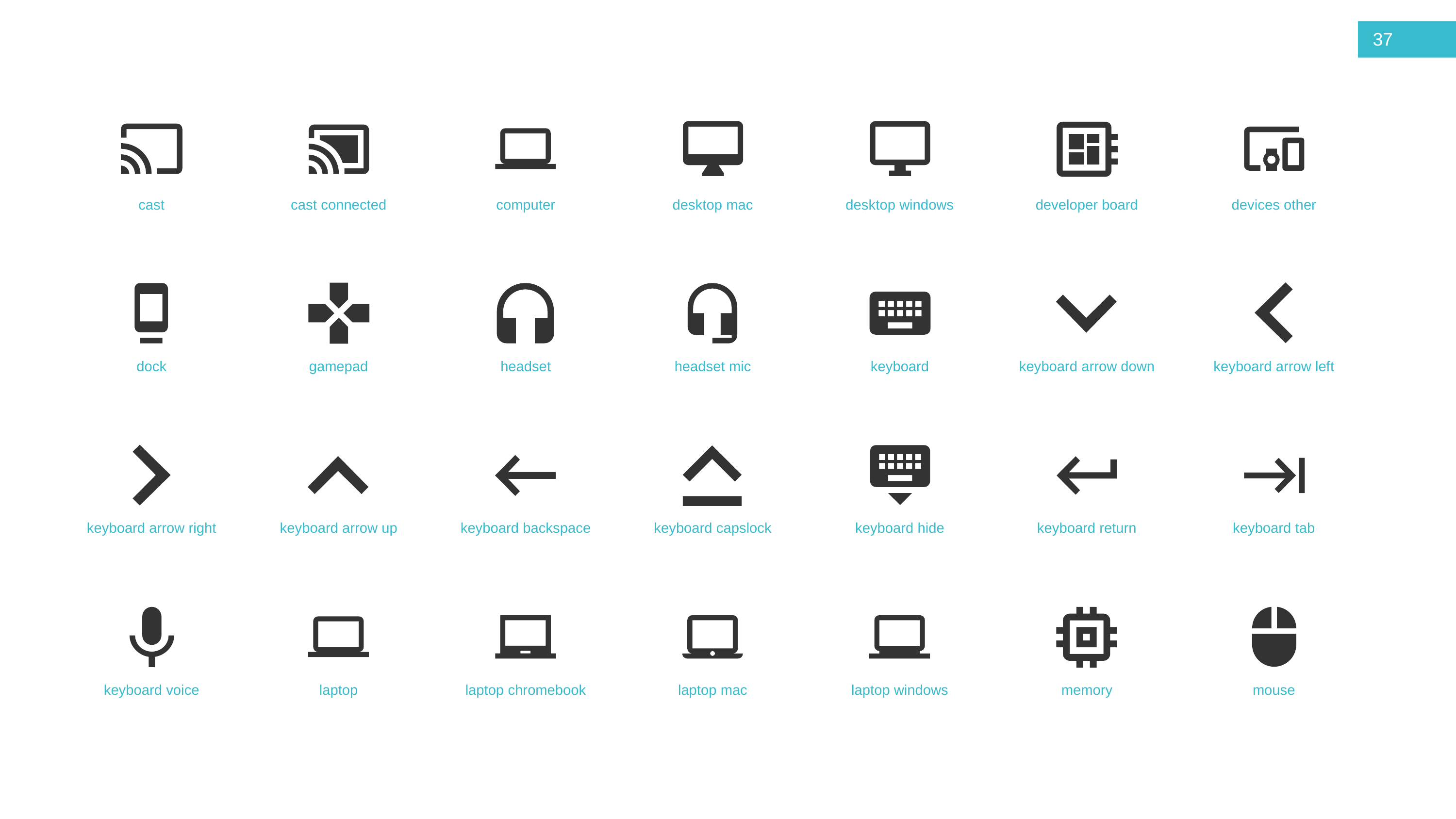

37

cast
cast connected
desktop mac
desktop windows
developer board
devices other
computer

dock
gamepad
headset
headset mic
keyboard
keyboard arrow left
keyboard arrow down

keyboard arrow right
keyboard arrow up
keyboard backspace
keyboard capslock
keyboard hide
keyboard tab
keyboard return

keyboard voice
memory
mouse
laptop
laptop chromebook
laptop mac
laptop windows